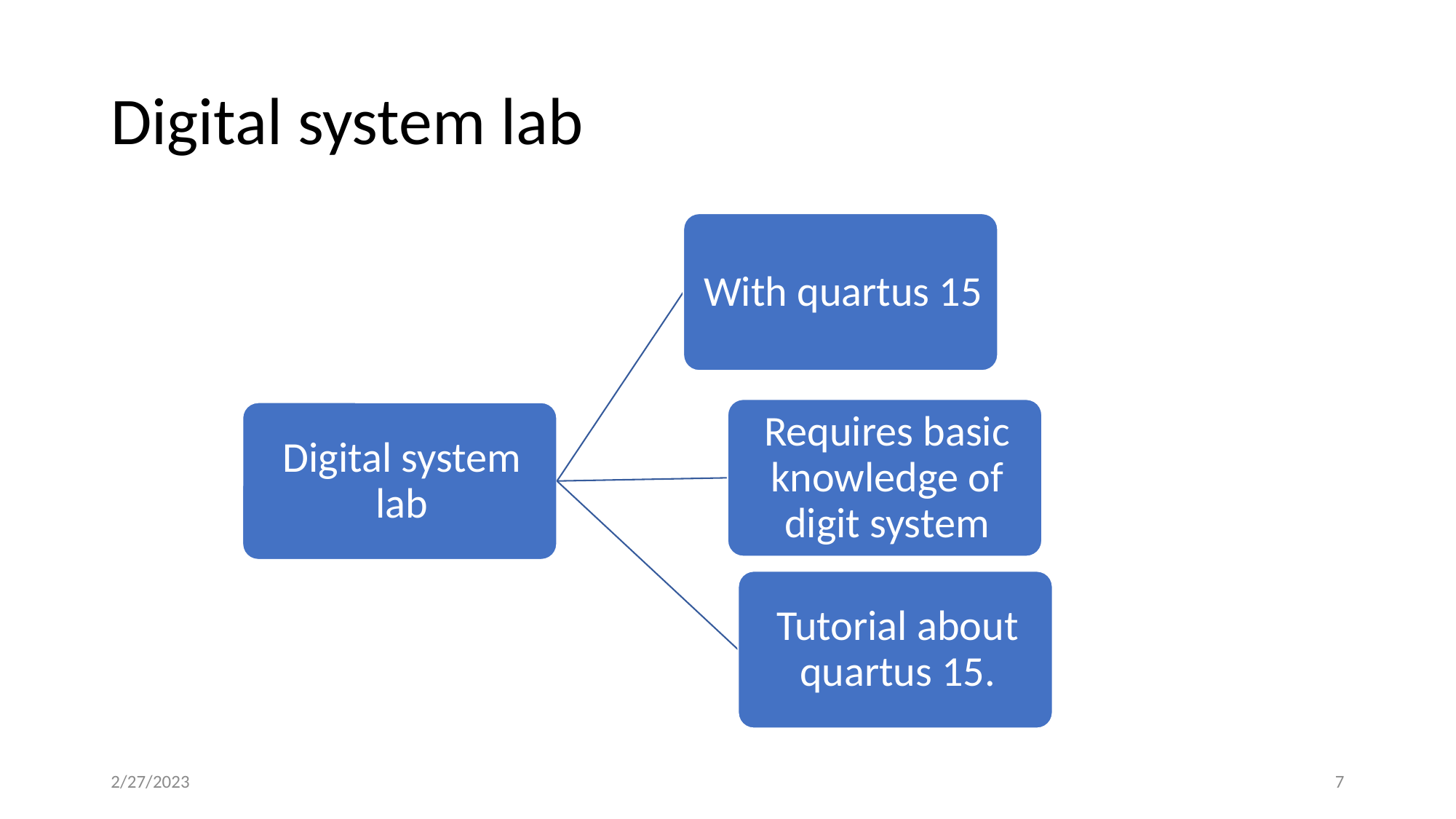

# Digital system lab
Digital system lab

With quartus 15

Requires basic knowledge of digit system

Tutorial about quartus 15.

2/27/2023
7